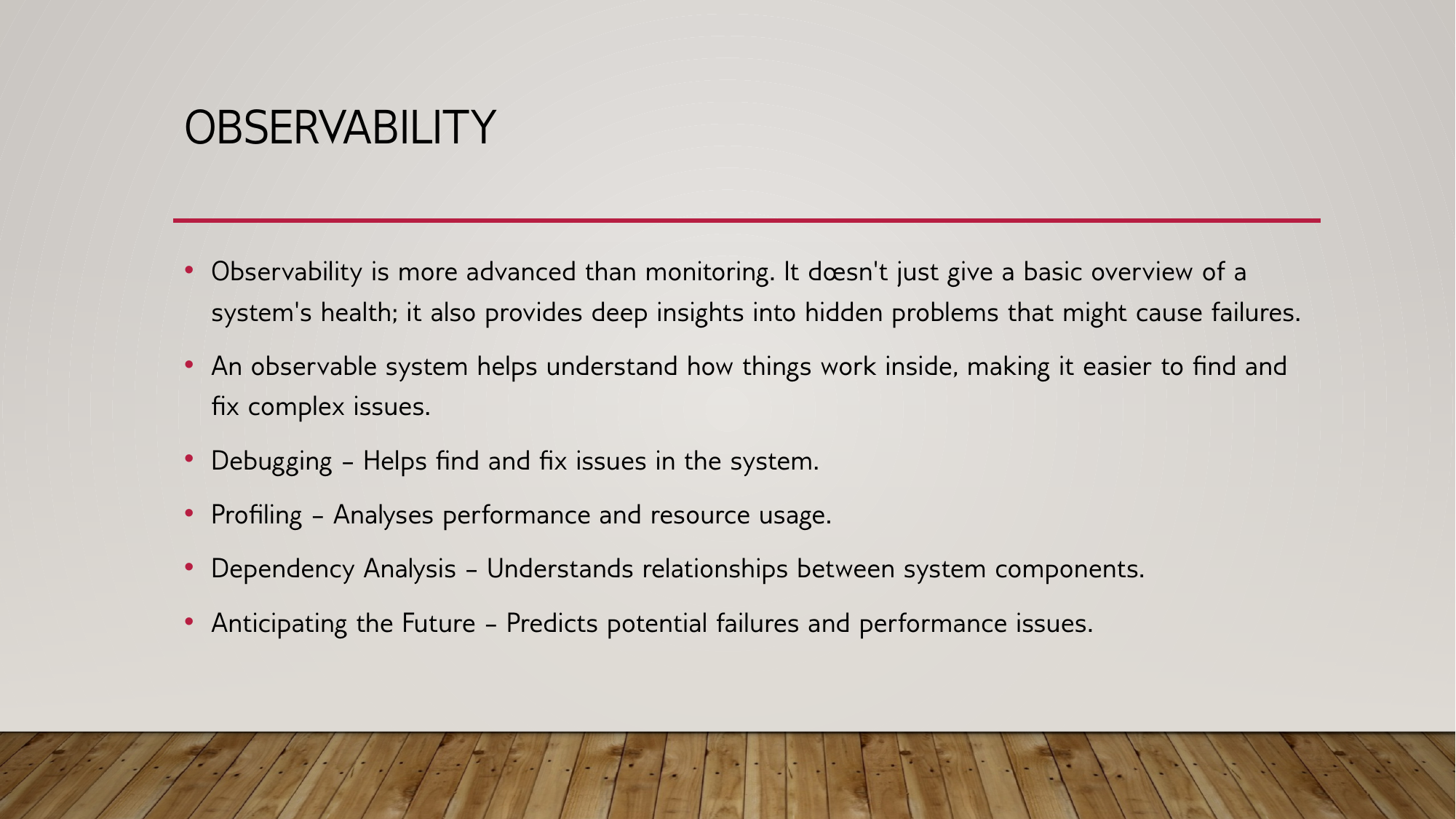

# Observability
Observability is more advanced than monitoring. It doesn't just give a basic overview of a system's health; it also provides deep insights into hidden problems that might cause failures.
An observable system helps understand how things work inside, making it easier to find and fix complex issues.
Debugging – Helps find and fix issues in the system.
Profiling – Analyses performance and resource usage.
Dependency Analysis – Understands relationships between system components.
Anticipating the Future – Predicts potential failures and performance issues.